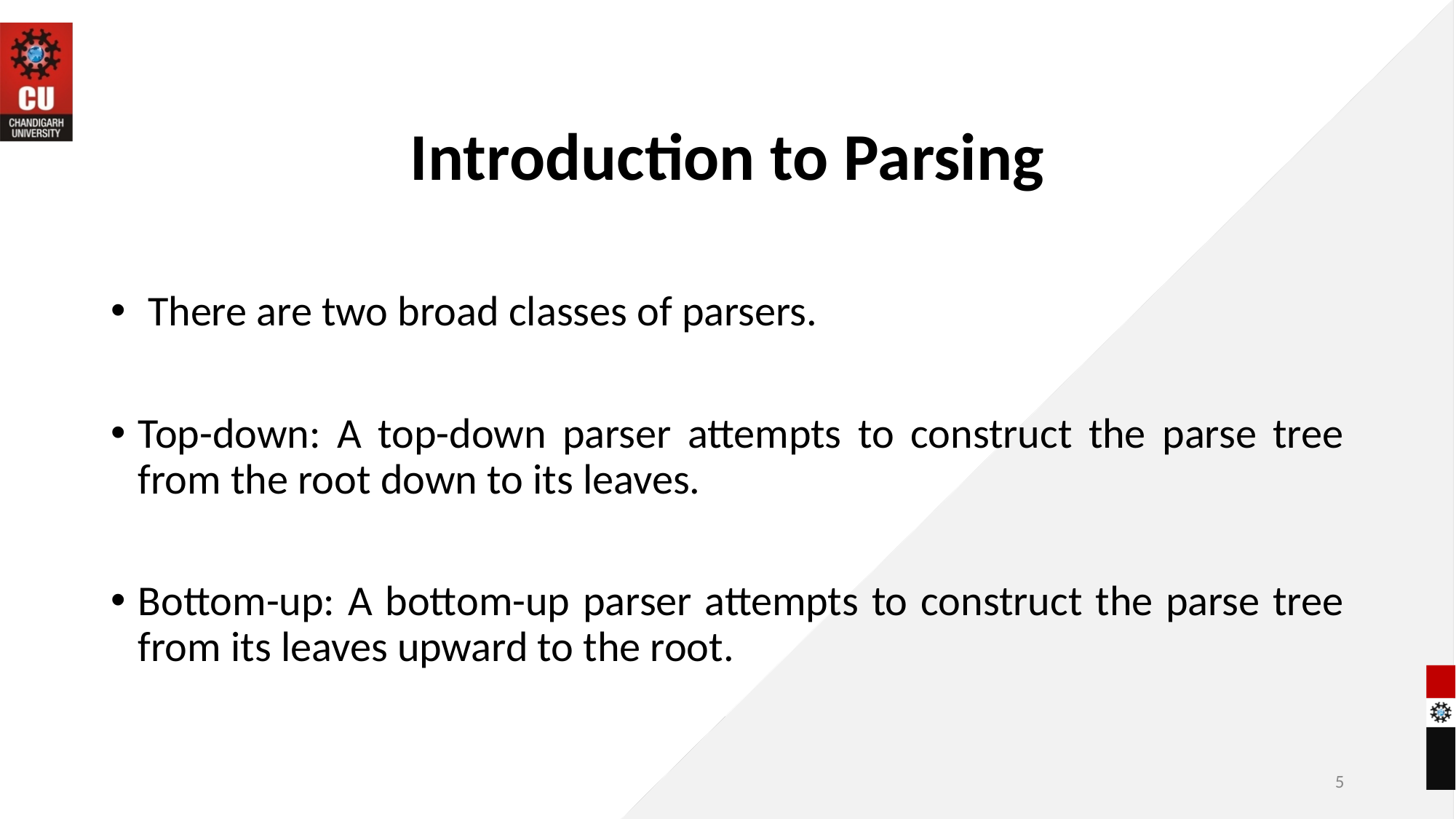

# Introduction to Parsing

 There are two broad classes of parsers.

Top-down: A top-down parser attempts to construct the parse tree from the root down to its leaves.

Bottom-up: A bottom-up parser attempts to construct the parse tree from its leaves upward to the root.

5